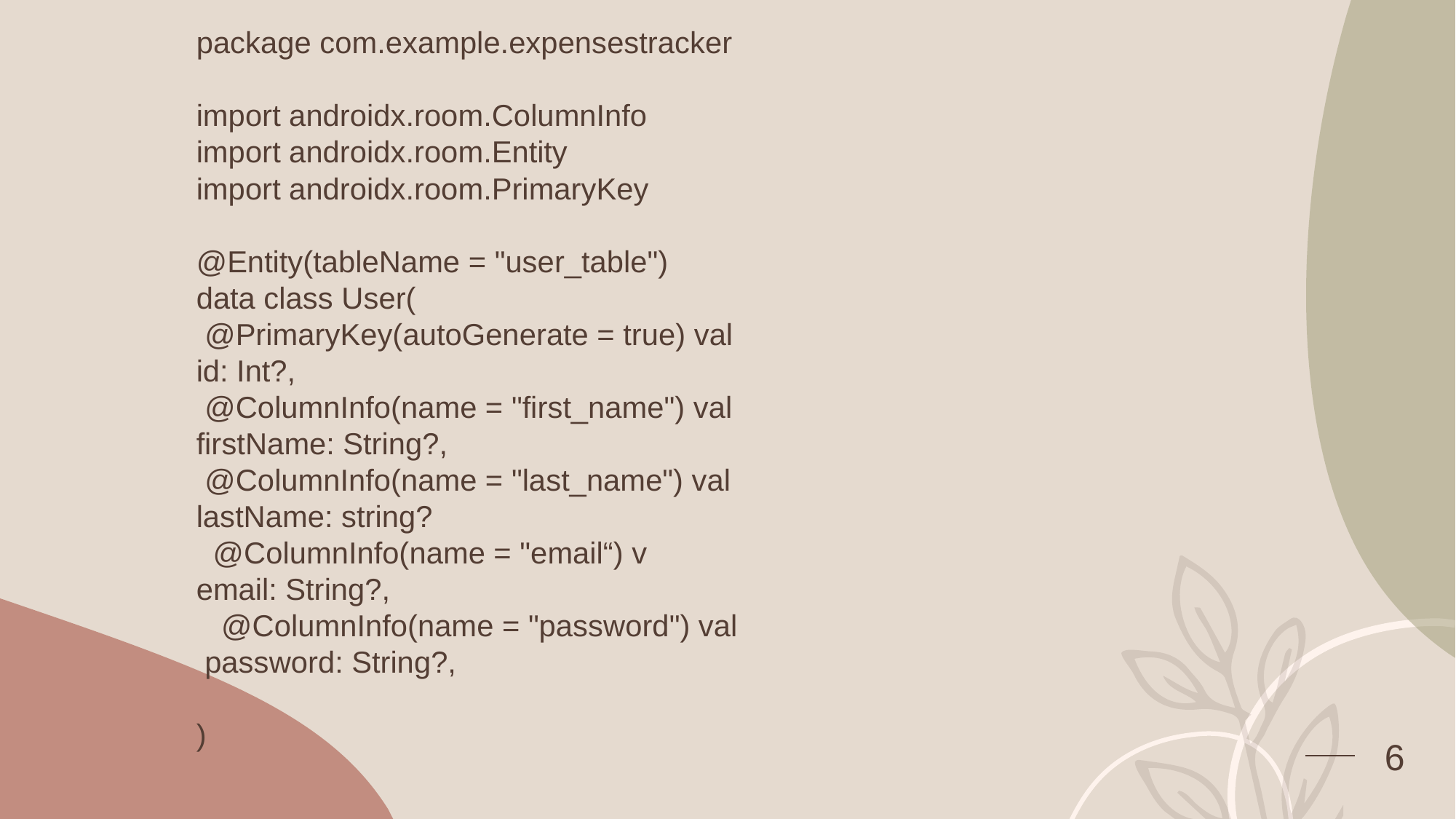

package com.example.expensestracker

import androidx.room.ColumnInfo
import androidx.room.Entity
import androidx.room.PrimaryKey

@Entity(tableName = "user_table")
data class User(
 @PrimaryKey(autoGenerate = true) val
id: Int?,
 @ColumnInfo(name = "first_name") val firstName: String?,
 @ColumnInfo(name = "last_name") val lastName: string?
  @ColumnInfo(name = "email“) v
email: String?,
   @ColumnInfo(name = "password") val
 password: String?,

)
6